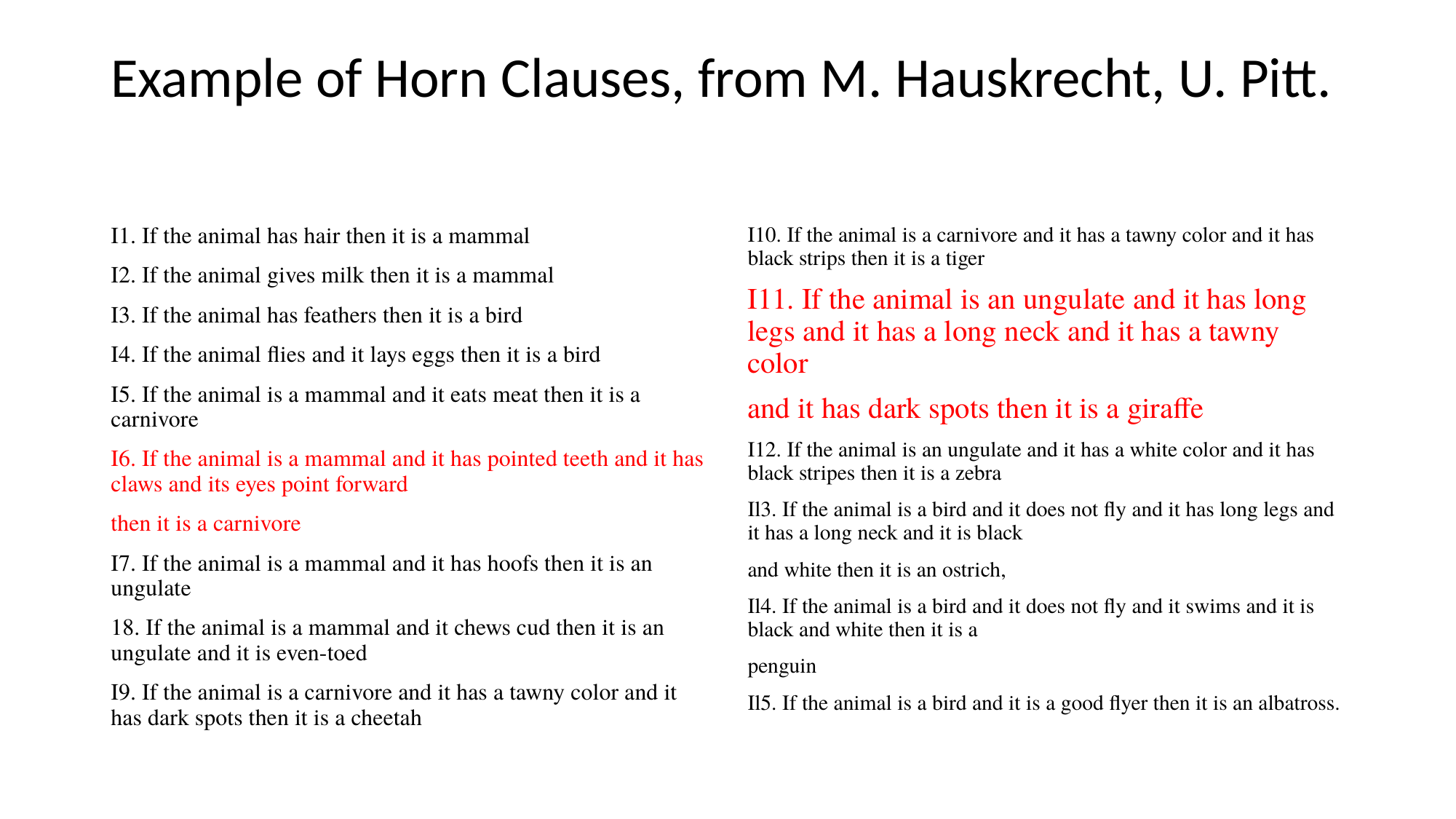

# Example of Horn Clauses, from M. Hauskrecht, U. Pitt.
I1. If the animal has hair then it is a mammal
I2. If the animal gives milk then it is a mammal
I3. If the animal has feathers then it is a bird
I4. If the animal flies and it lays eggs then it is a bird
I5. If the animal is a mammal and it eats meat then it is a carnivore
I6. If the animal is a mammal and it has pointed teeth and it has claws and its eyes point forward
then it is a carnivore
I7. If the animal is a mammal and it has hoofs then it is an ungulate
18. If the animal is a mammal and it chews cud then it is an ungulate and it is even-toed
I9. If the animal is a carnivore and it has a tawny color and it has dark spots then it is a cheetah

I10. If the animal is a carnivore and it has a tawny color and it has black strips then it is a tiger
I11. If the animal is an ungulate and it has long legs and it has a long neck and it has a tawny color
and it has dark spots then it is a giraffe
I12. If the animal is an ungulate and it has a white color and it has black stripes then it is a zebra
Il3. If the animal is a bird and it does not fly and it has long legs and it has a long neck and it is black
and white then it is an ostrich,
Il4. If the animal is a bird and it does not fly and it swims and it is black and white then it is a
penguin
Il5. If the animal is a bird and it is a good flyer then it is an albatross.